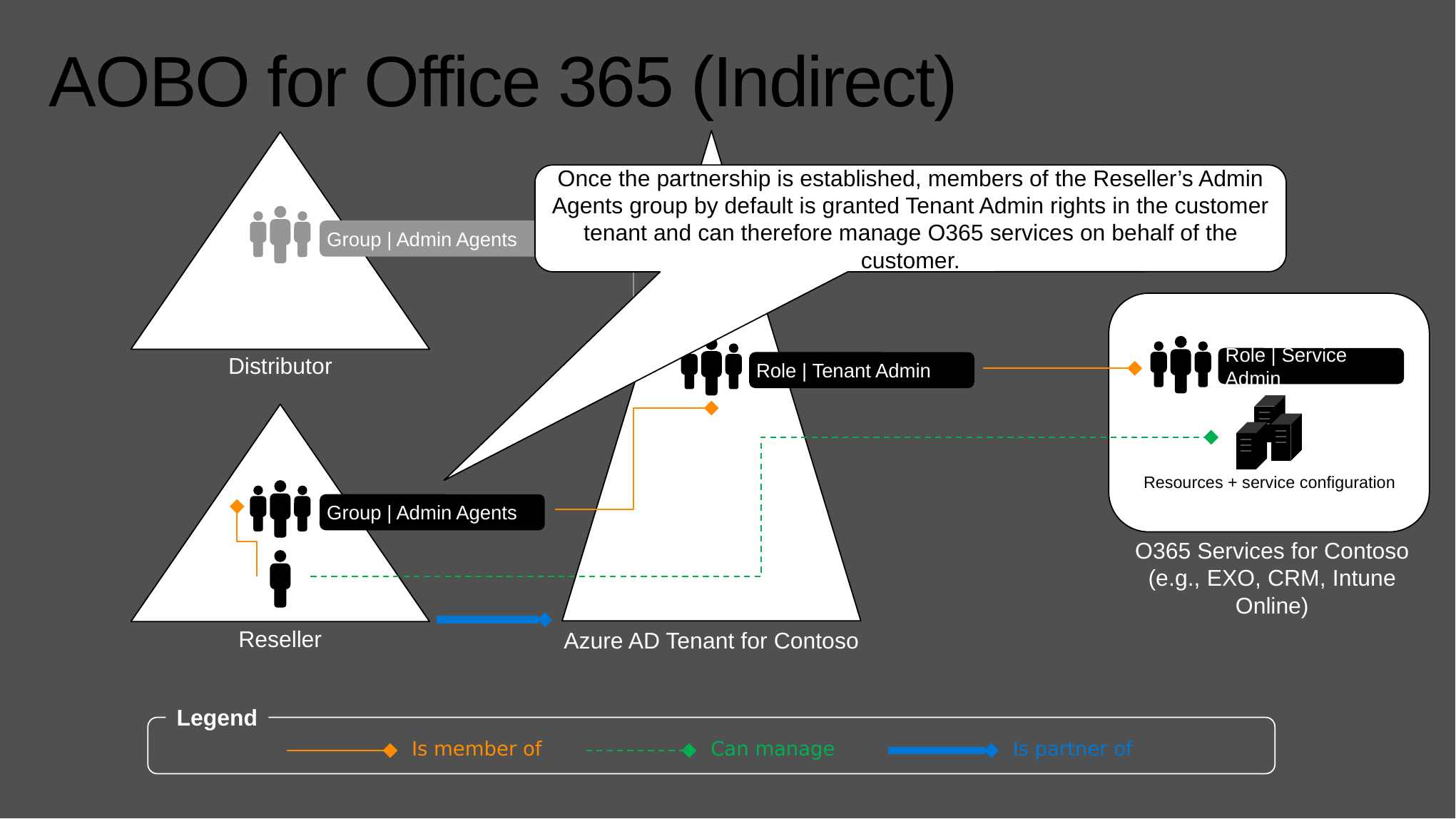

# AOBO for Office 365 (Indirect)

Once the partnership is established, members of the Reseller’s Admin Agents group by default is granted Tenant Admin rights in the customer tenant and can therefore manage O365 services on behalf of the customer.

Group | Admin Agents

Distributor
Role | Service Admin
Role | Tenant Admin

Resources + service configuration

Group | Admin Agents
O365 Services for Contoso
(e.g., EXO, CRM, Intune Online)

Reseller
Azure AD Tenant for Contoso
Legend

Can manage
Is partner of
Is member of